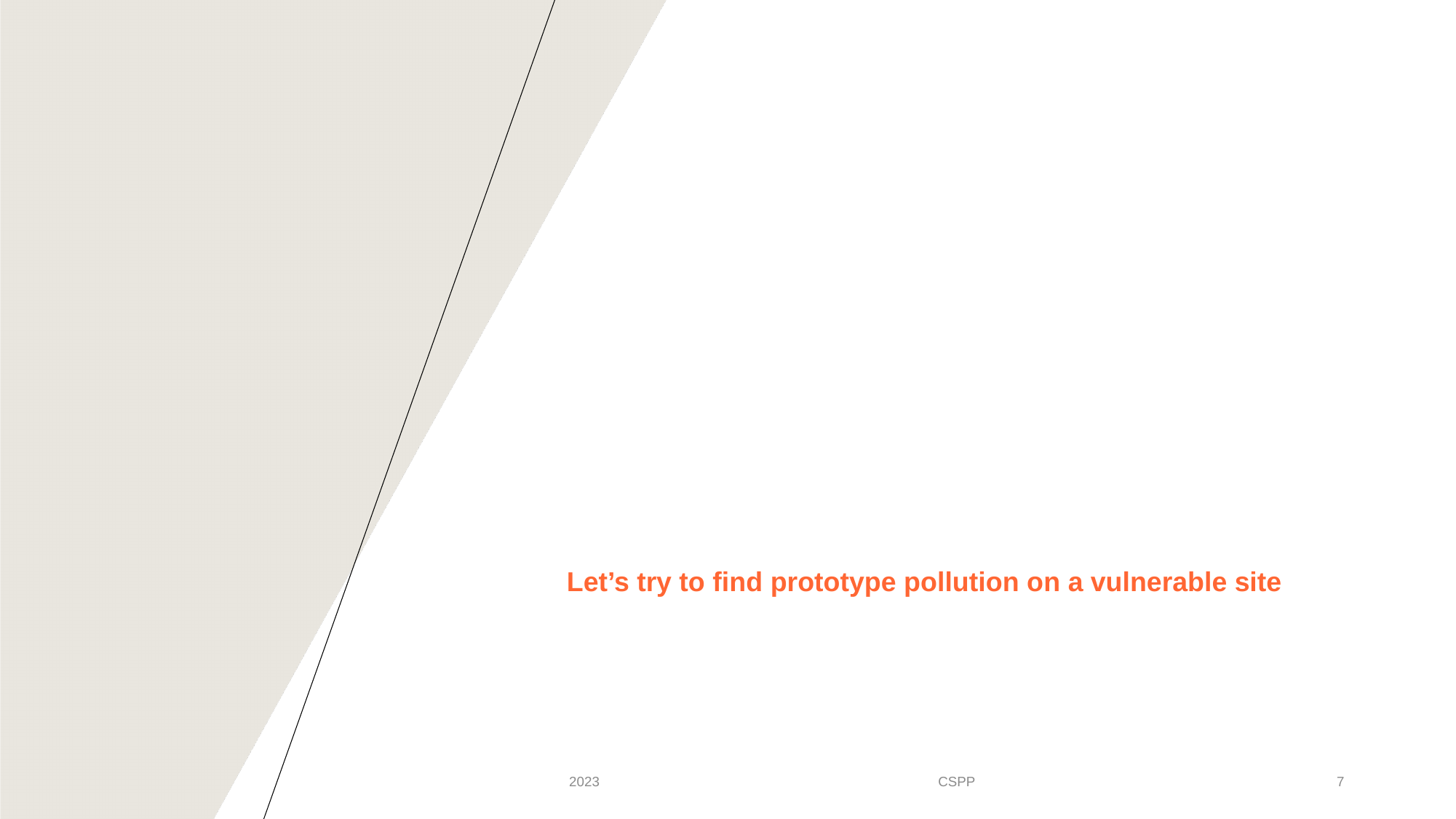

Let’s try to find prototype pollution on a vulnerable site

2023
CSPP
7